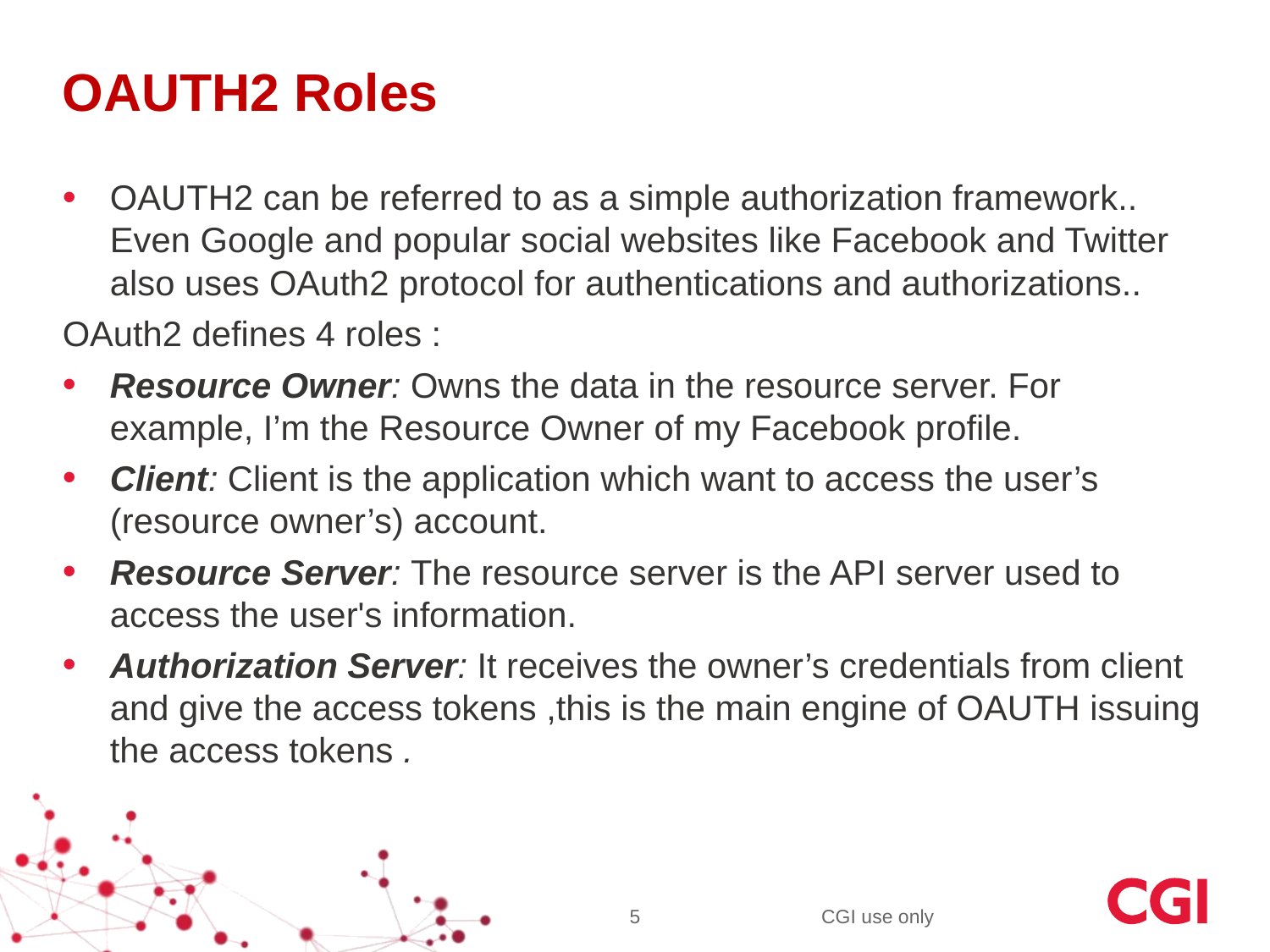

# OAUTH2 Roles
OAUTH2 can be referred to as a simple authorization framework.. Even Google and popular social websites like Facebook and Twitter also uses OAuth2 protocol for authentications and authorizations..
OAuth2 defines 4 roles :
Resource Owner: Owns the data in the resource server. For example, I’m the Resource Owner of my Facebook profile.
Client: Client is the application which want to access the user’s (resource owner’s) account.
Resource Server: The resource server is the API server used to access the user's information.
Authorization Server: It receives the owner’s credentials from client and give the access tokens ,this is the main engine of OAUTH issuing the access tokens .

5